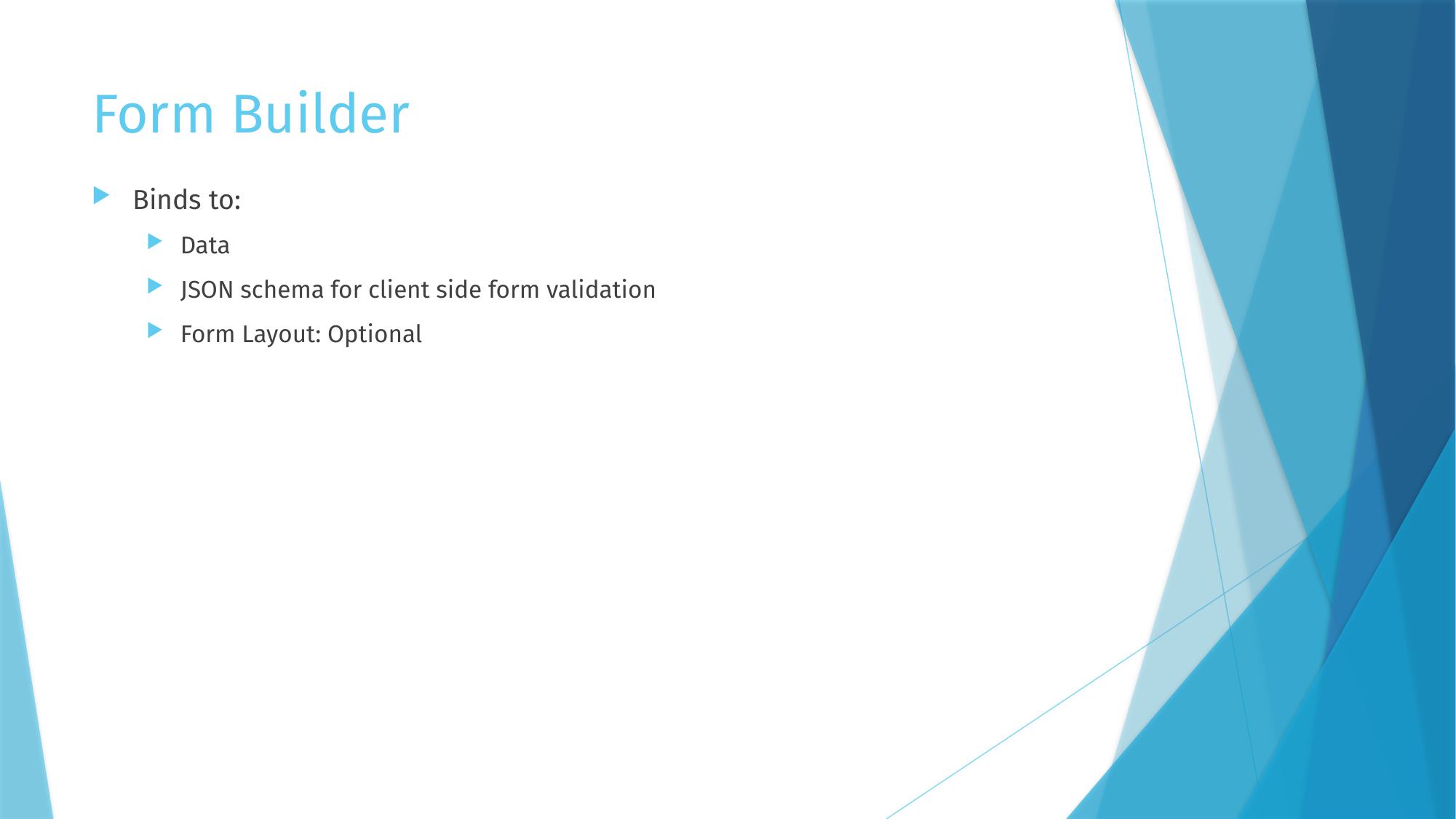

# Form Builder
Binds to:
Data
JSON schema for client side form validation
Form Layout: Optional